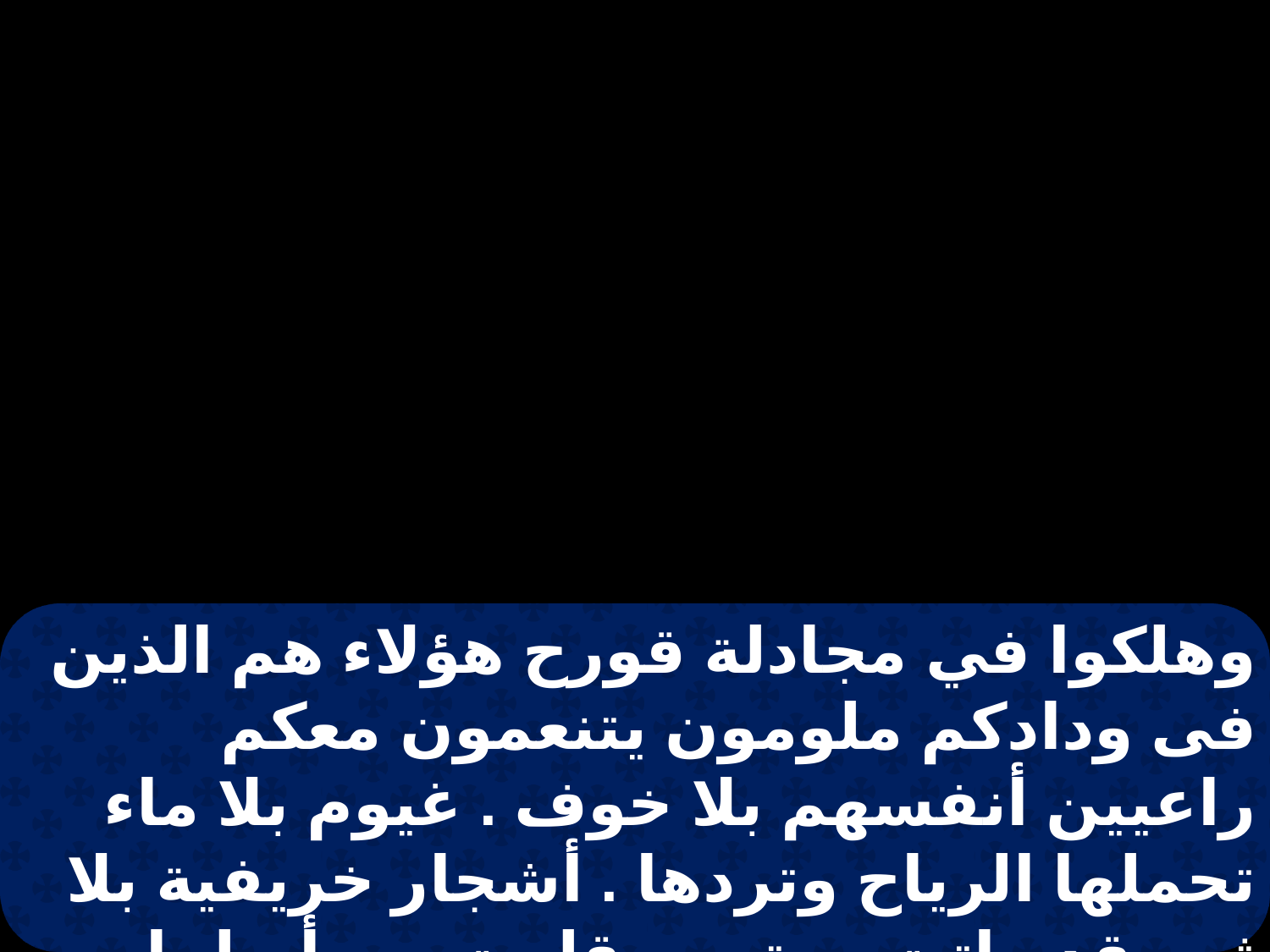

وهلكوا في مجادلة قورح هؤلاء هم الذين فى ودادكم ملومون يتنعمون معكم راعيين أنفسهم بلا خوف . غيوم بلا ماء تحملها الرياح وتردها . أشجار خريفية بلا ثمر قد ماتت مرتين وقلعت من أصلها .